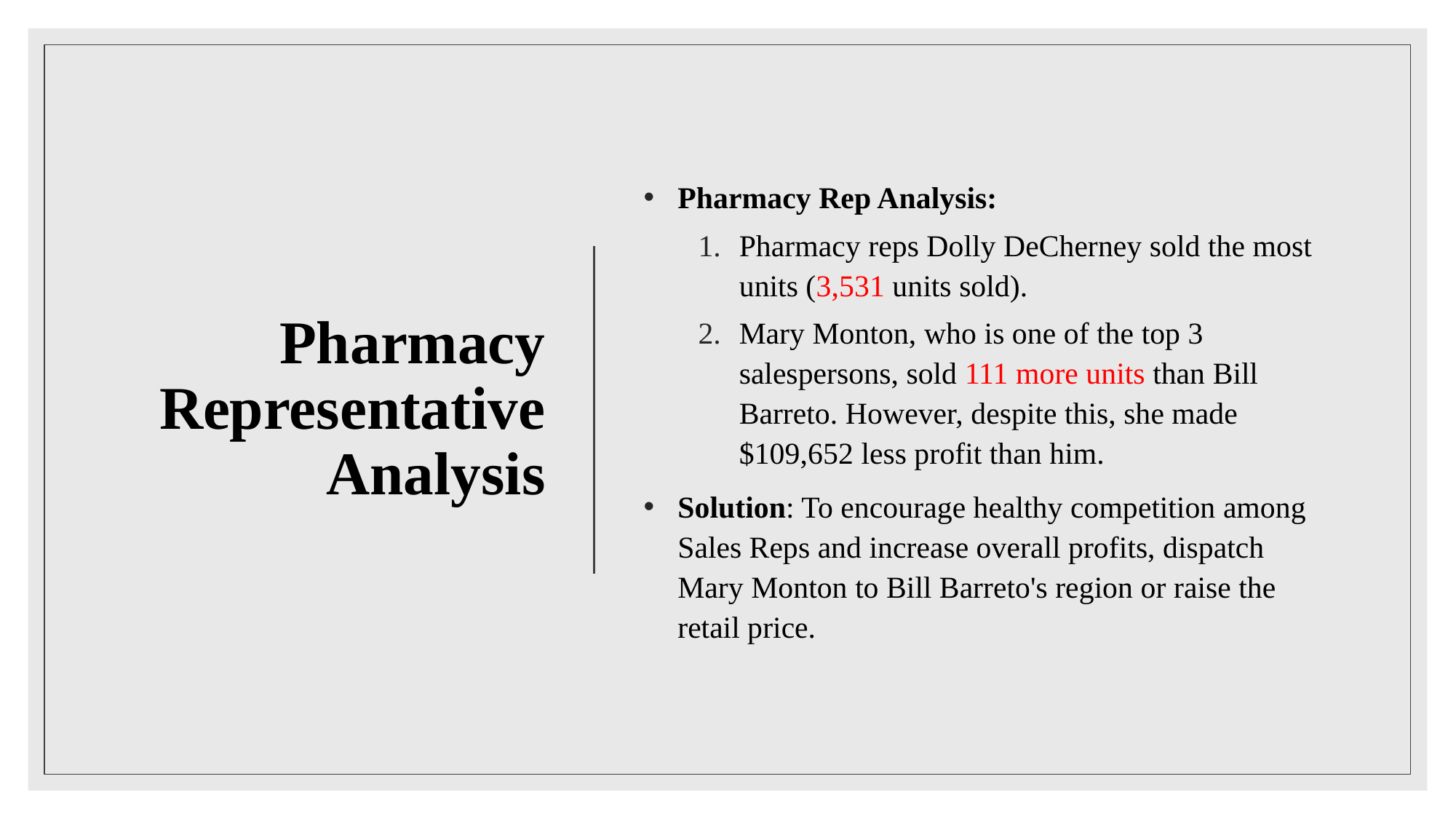

# Pharmacy Representative Analysis
Pharmacy Rep Analysis:
Pharmacy reps Dolly DeCherney sold the most units (3,531 units sold).
Mary Monton, who is one of the top 3 salespersons, sold 111 more units than Bill Barreto. However, despite this, she made $109,652 less profit than him.
Solution: To encourage healthy competition among Sales Reps and increase overall profits, dispatch Mary Monton to Bill Barreto's region or raise the retail price.